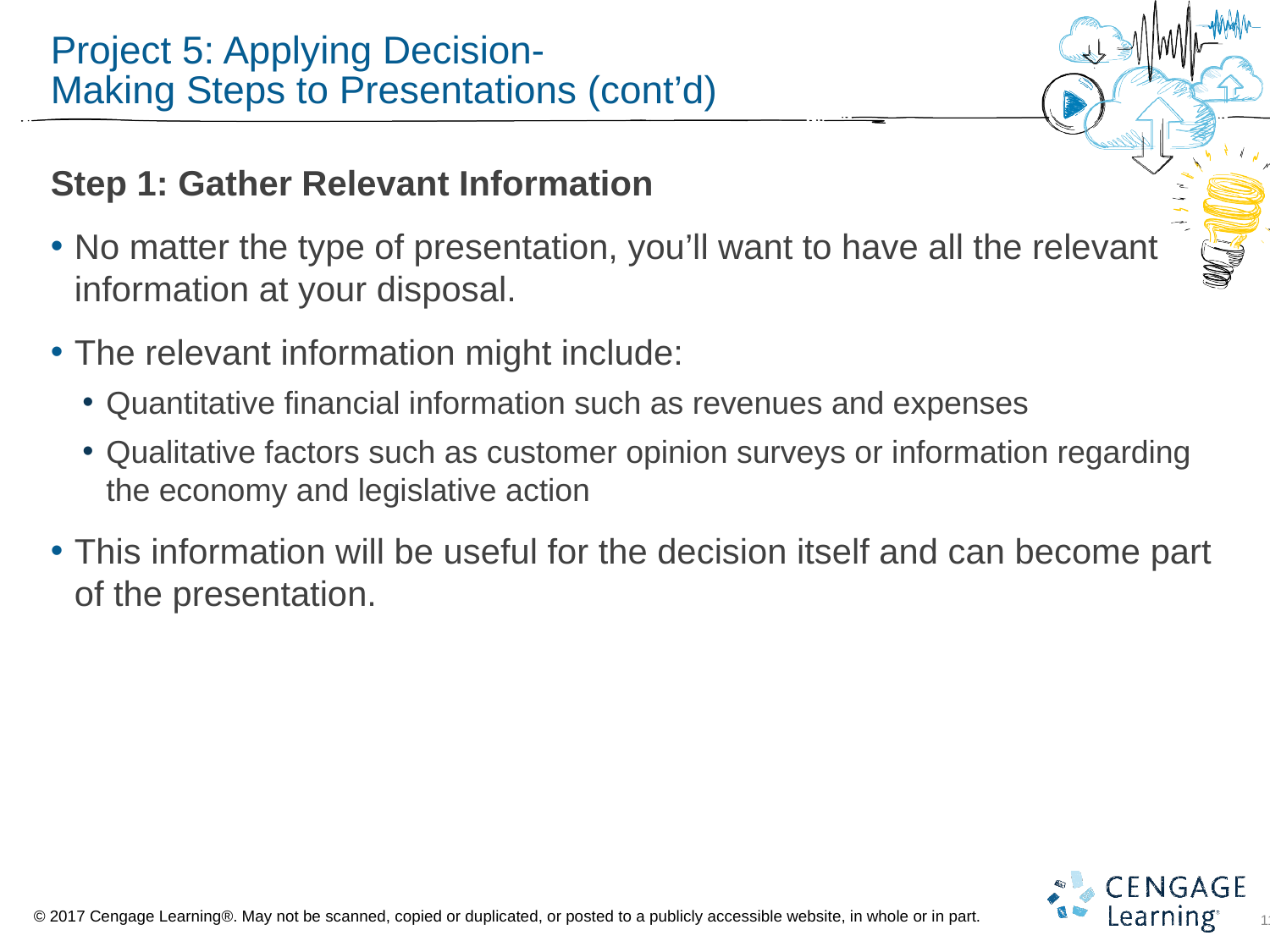

# Project 5: Applying Decision- Making Steps to Presentations (cont’d)
Step 1: Gather Relevant Information
No matter the type of presentation, you’ll want to have all the relevant information at your disposal.
The relevant information might include:
Quantitative financial information such as revenues and expenses
Qualitative factors such as customer opinion surveys or information regarding the economy and legislative action
This information will be useful for the decision itself and can become part of the presentation.